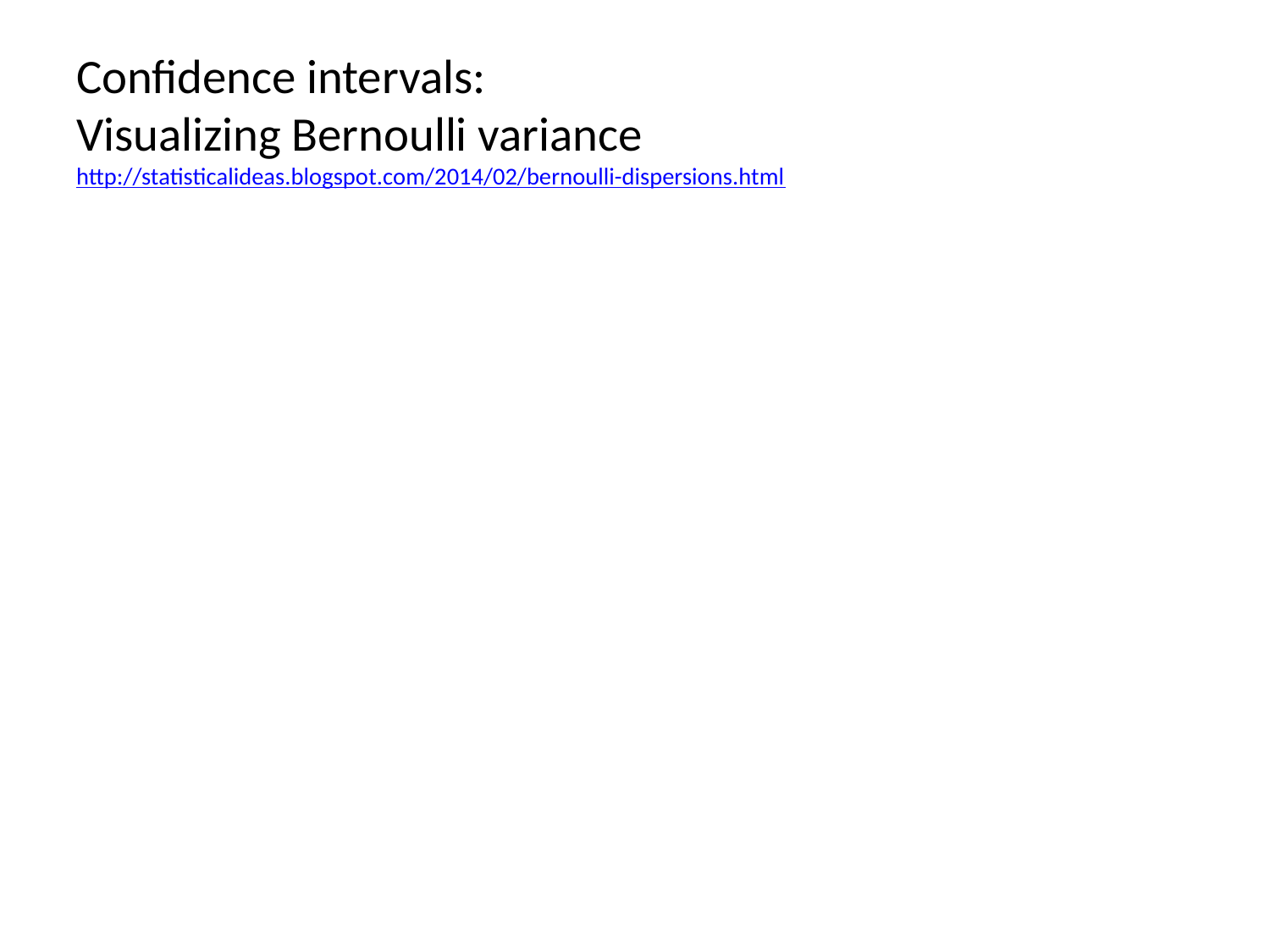

# Confidence intervals: Visualizing Bernoulli variance http://statisticalideas.blogspot.com/2014/02/bernoulli-dispersions.html